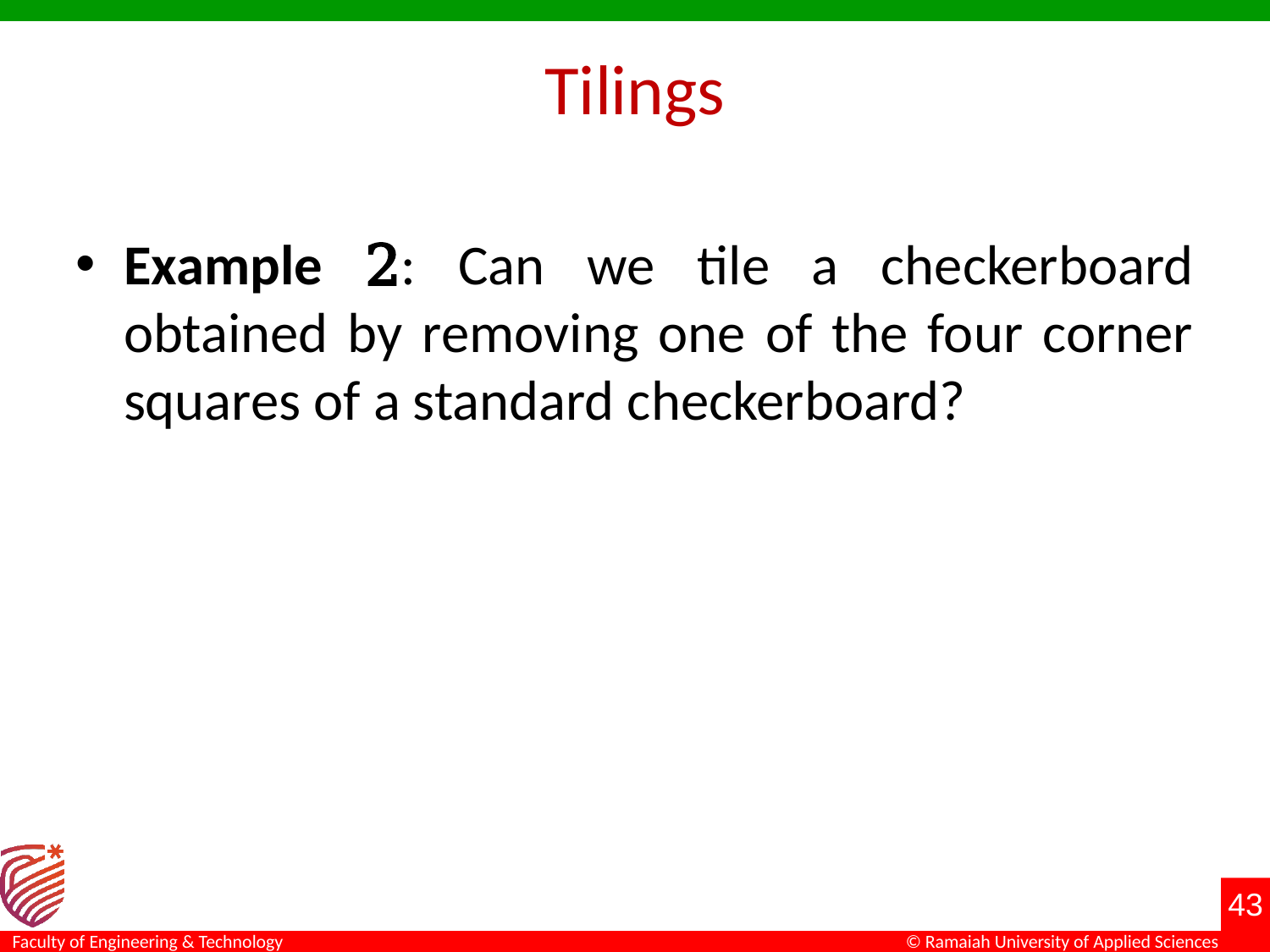

# Tilings
Example 2: Can we tile a checkerboard obtained by removing one of the four corner squares of a standard checkerboard?